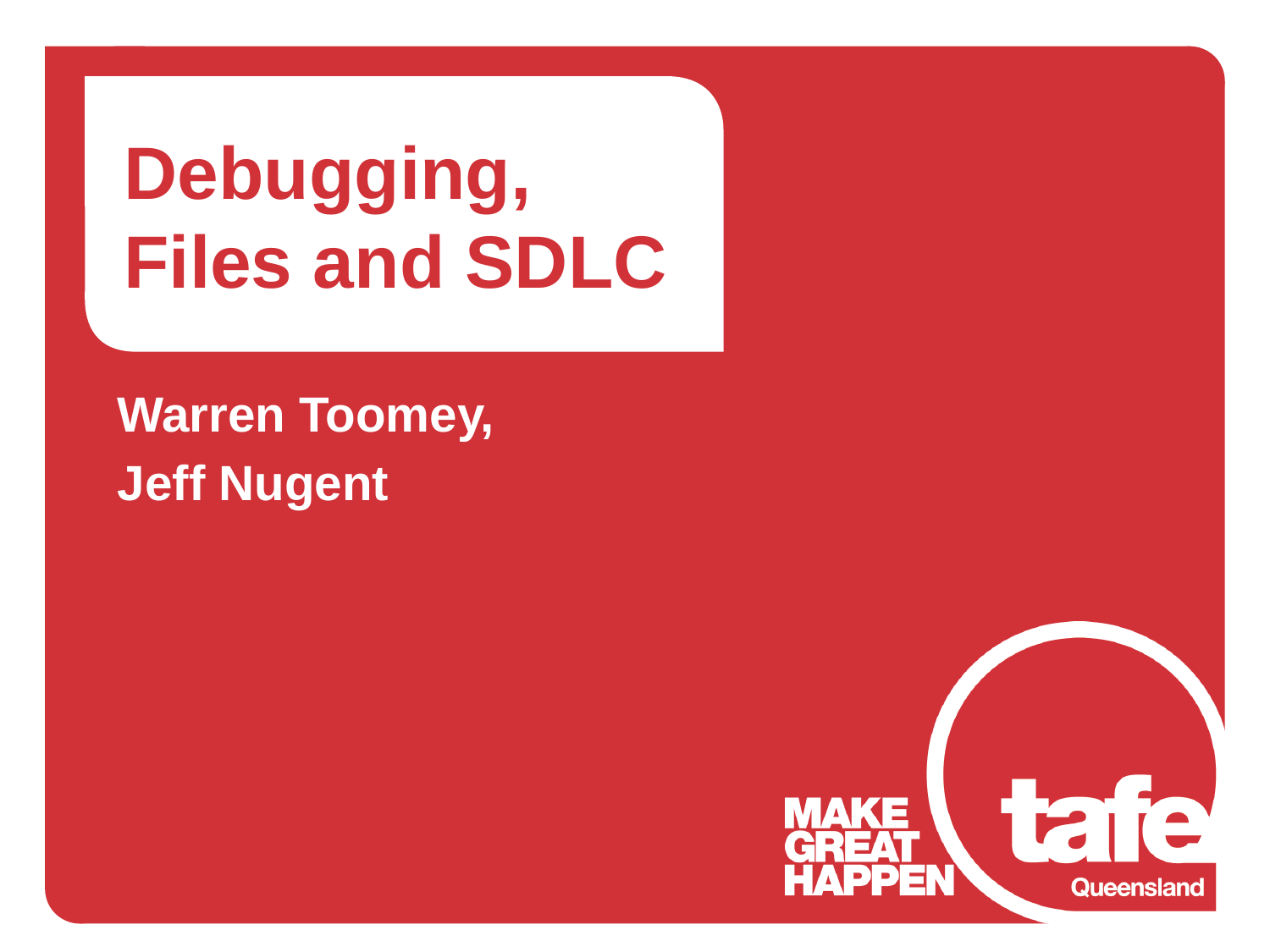

Debugging, Files and SDLC
Warren Toomey,
Jeff Nugent